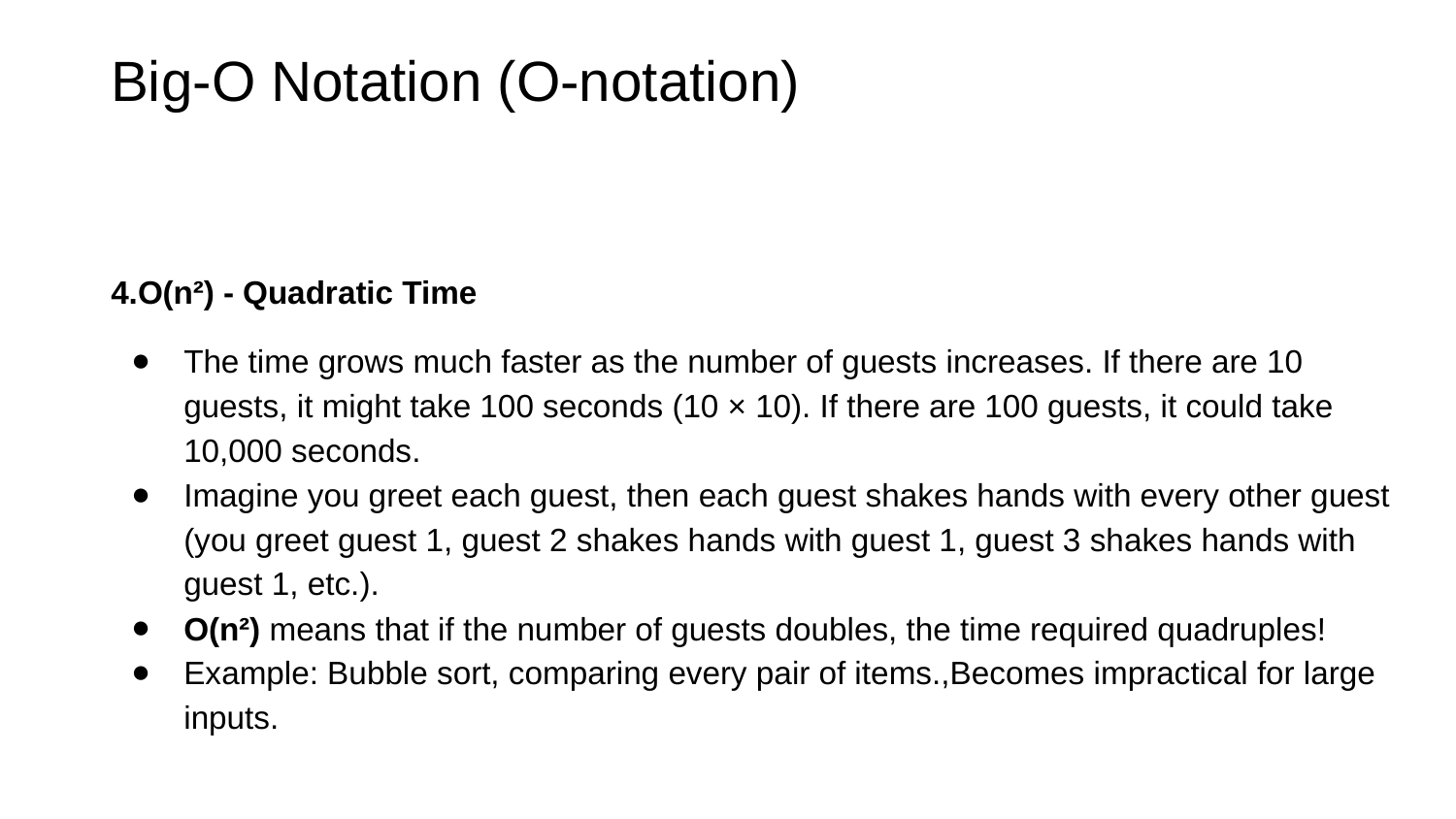

# Big-O Notation (O-notation)

4.O(n²) - Quadratic Time
The time grows much faster as the number of guests increases. If there are 10 guests, it might take 100 seconds (10 × 10). If there are 100 guests, it could take 10,000 seconds.
Imagine you greet each guest, then each guest shakes hands with every other guest (you greet guest 1, guest 2 shakes hands with guest 1, guest 3 shakes hands with guest 1, etc.).
O(n²) means that if the number of guests doubles, the time required quadruples!
Example: Bubble sort, comparing every pair of items.,Becomes impractical for large inputs.